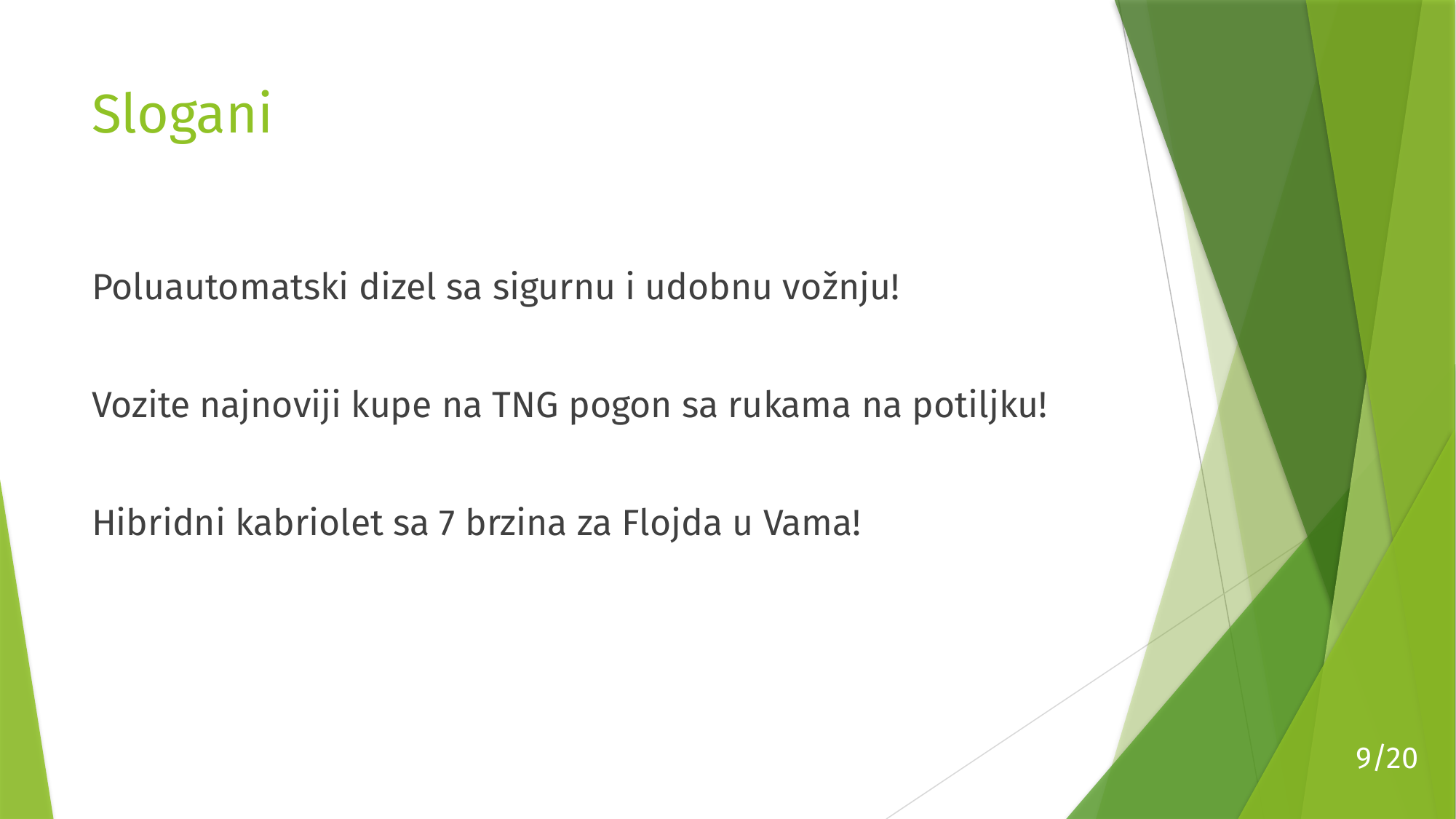

# Slogani
Poluautomatski dizel sa sigurnu i udobnu vožnju!

Vozite najnoviji kupe na TNG pogon sa rukama na potiljku!

Hibridni kabriolet sa 7 brzina za Flojda u Vama!
9/20